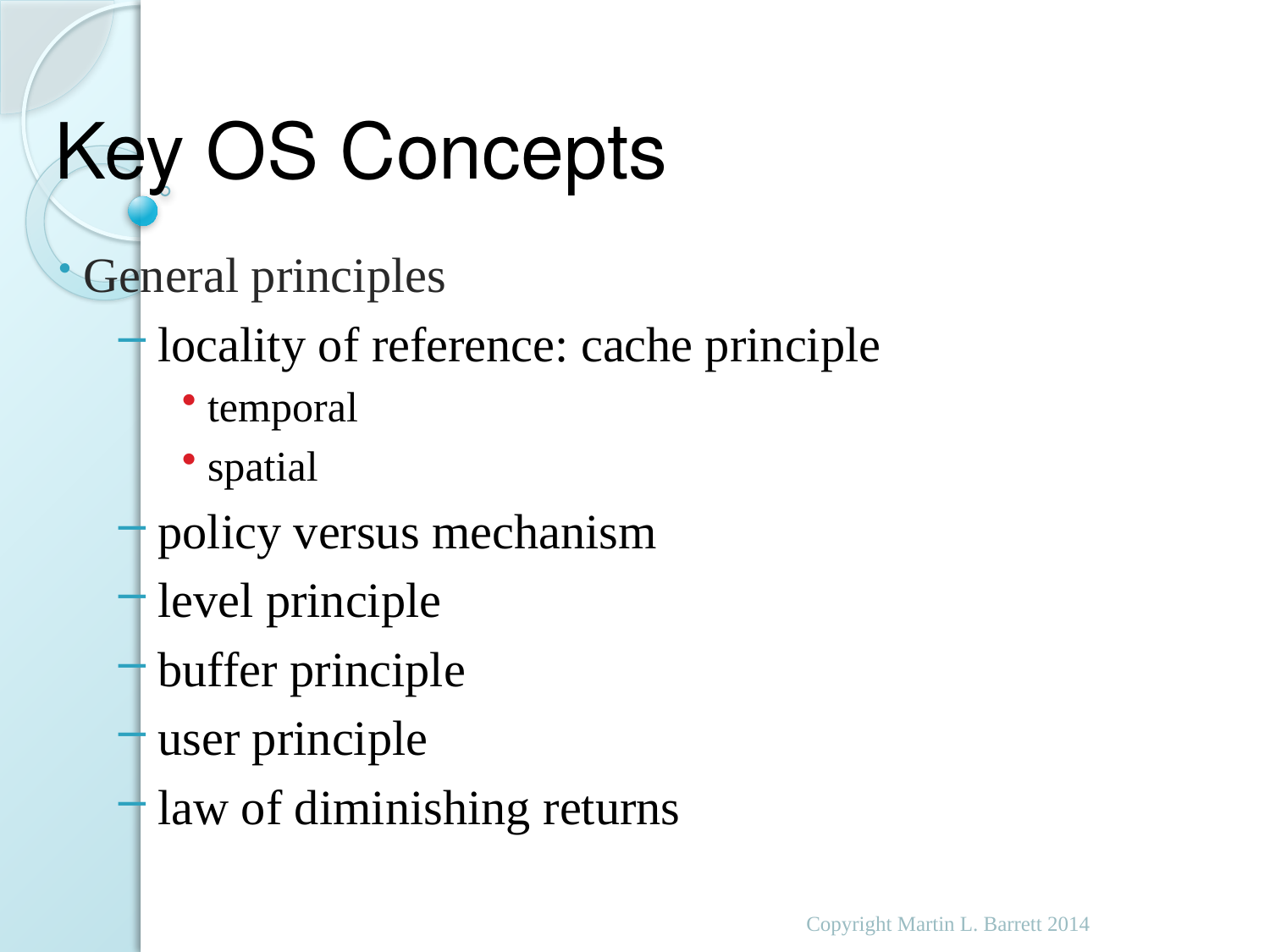

# Key OS Concepts
 General principles
 locality of reference: cache principle
 temporal
 spatial
 policy versus mechanism
 level principle
 buffer principle
 user principle
 law of diminishing returns
Copyright Martin L. Barrett 2014